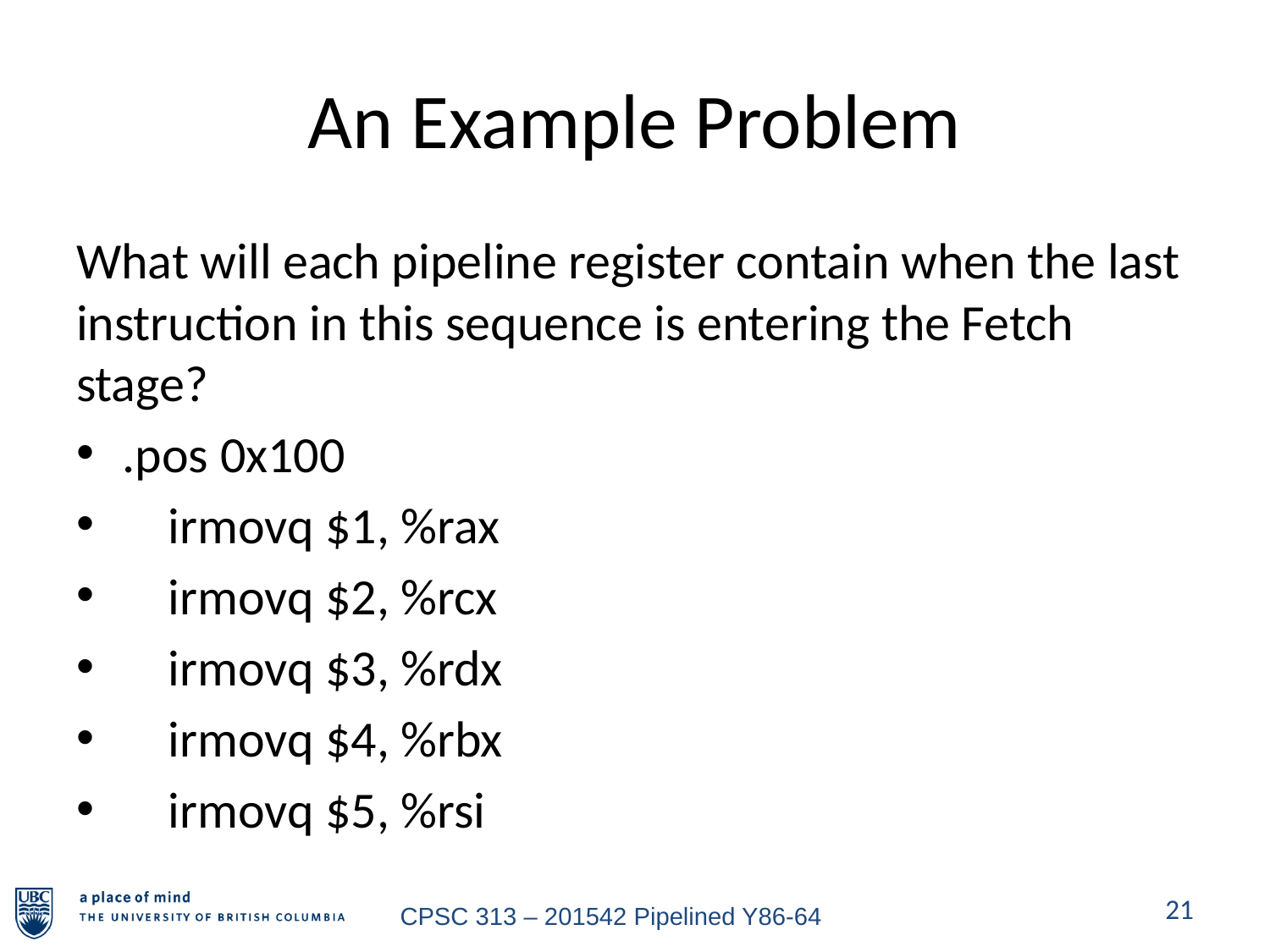

# An Example Problem
What will each pipeline register contain when the last instruction in this sequence is entering the Fetch stage?
.pos 0x100
    irmovq $1, %rax
    irmovq $2, %rcx
    irmovq $3, %rdx
    irmovq $4, %rbx
    irmovq $5, %rsi

21